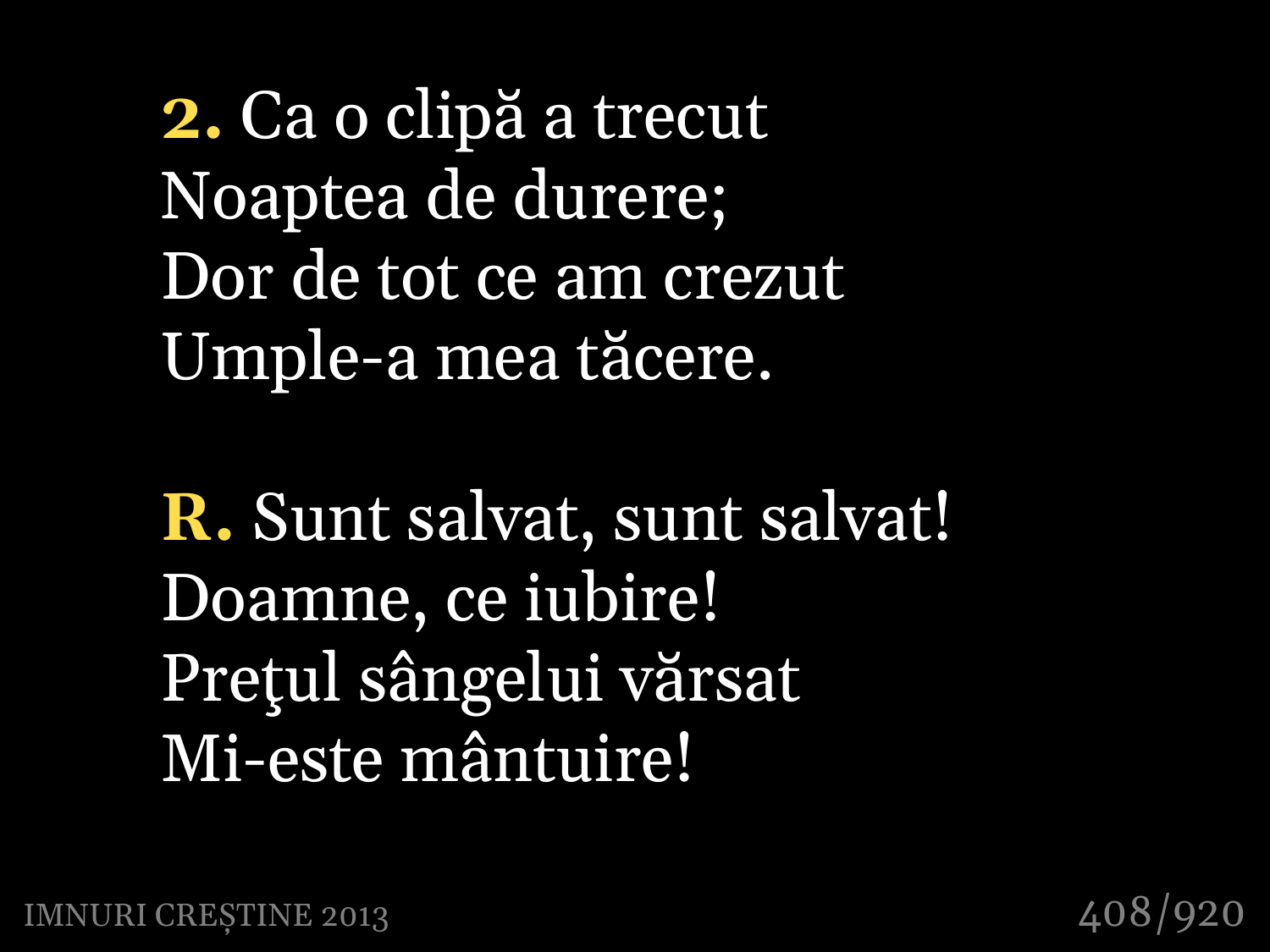

2. Ca o clipă a trecut
Noaptea de durere;
Dor de tot ce am crezut
Umple-a mea tăcere.

R. Sunt salvat, sunt salvat!
Doamne, ce iubire!
Preţul sângelui vărsat
Mi-este mântuire!
408/920
IMNURI CREȘTINE 2013